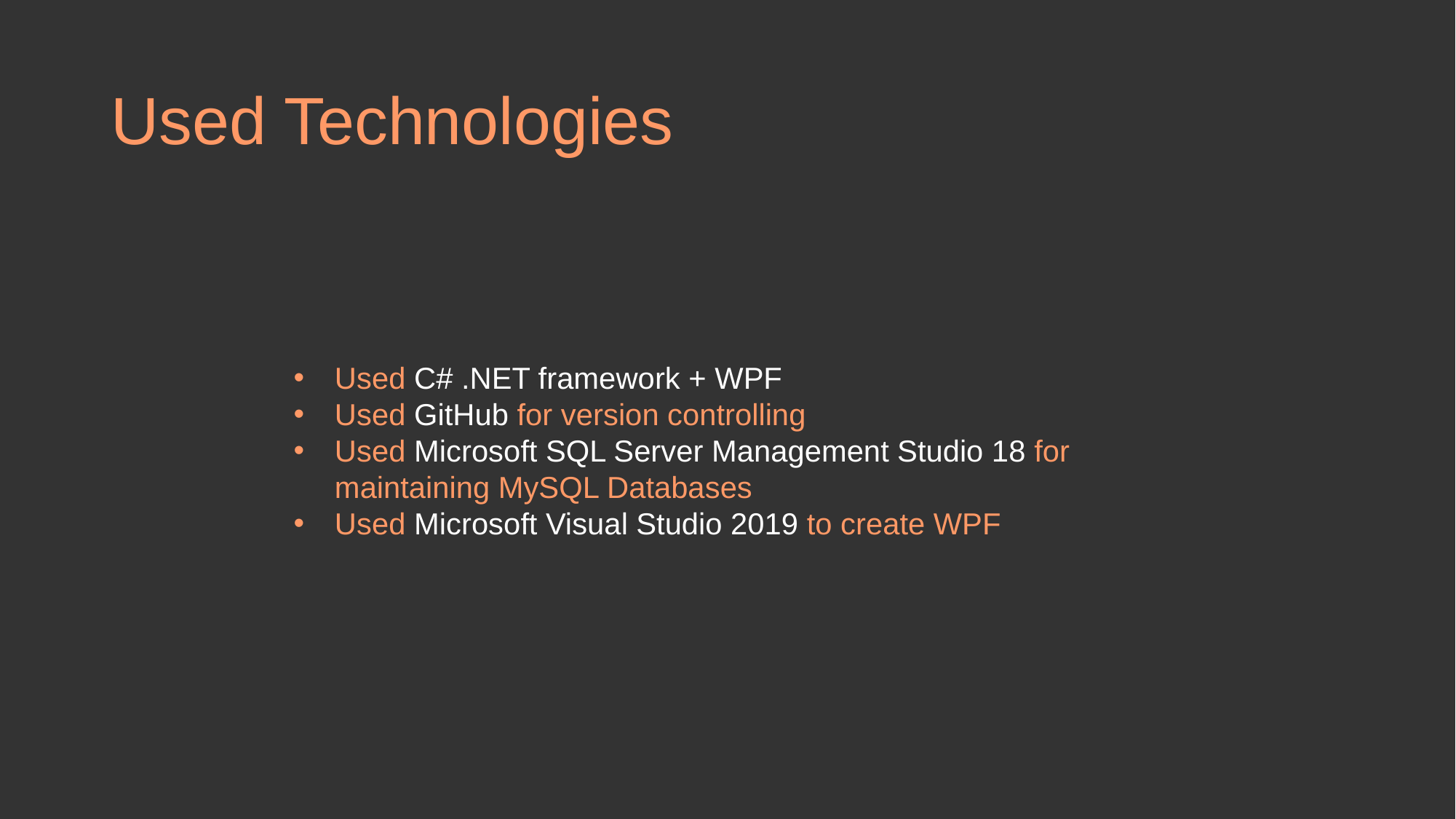

# Used Technologies
Used C# .NET framework + WPF
Used GitHub for version controlling
Used Microsoft SQL Server Management Studio 18 for maintaining MySQL Databases
Used Microsoft Visual Studio 2019 to create WPF